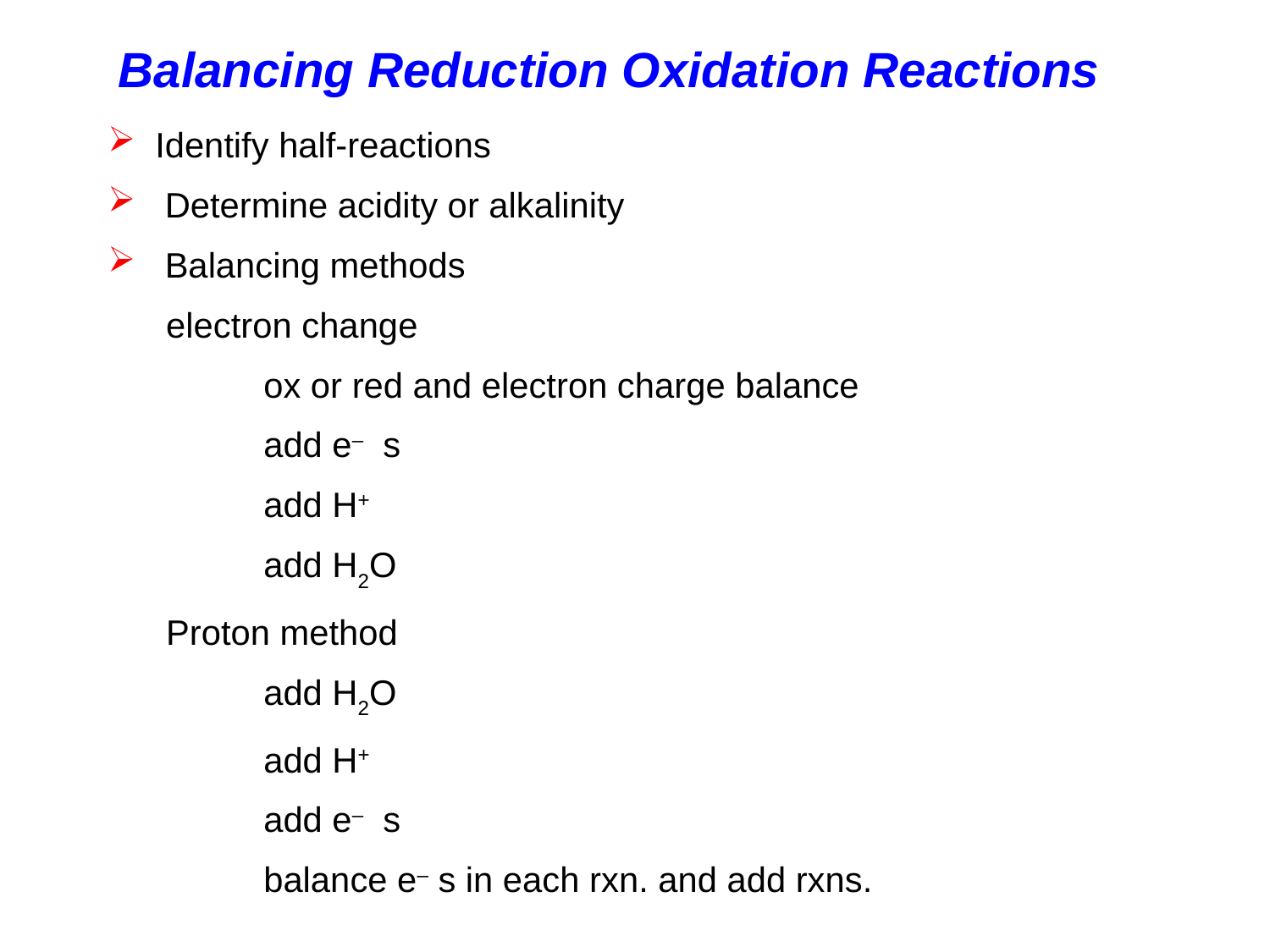

Balancing Reduction Oxidation Reactions
Identify half-reactions
 Determine acidity or alkalinity
 Balancing methods
      electron change
                ox or red and electron charge balance
                add e–  s
                add H+
                add H2O
      Proton method
                add H2O
                add H+
                add e–  s
                balance e– s in each rxn. and add rxns.